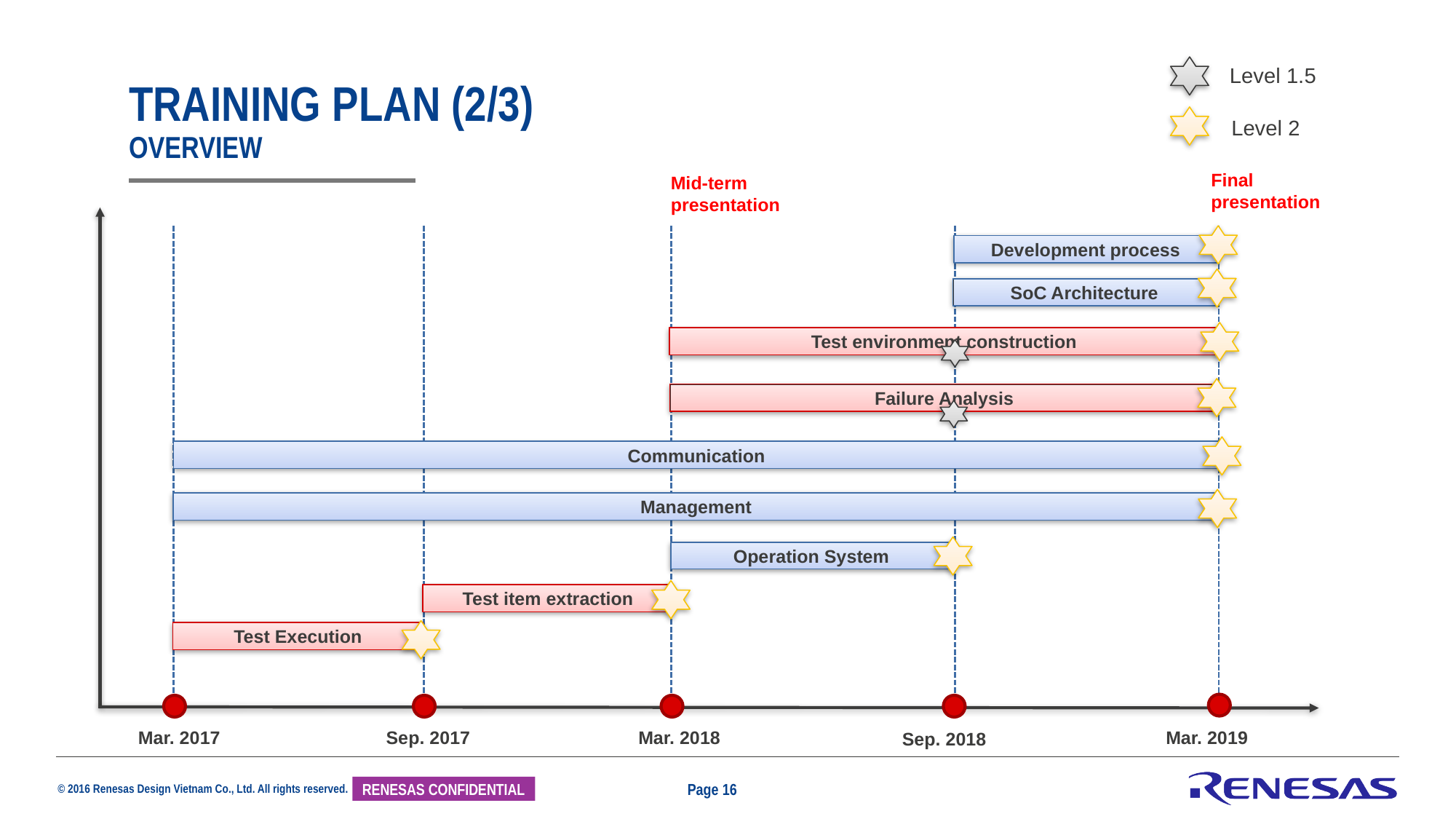

Level 1.5

# training PLAN (2/3) OVERVIEW

Level 2
Final presentation
Mid-term presentation

Development process

SoC Architecture

Test environment construction

Failure Analysis

Communication

Management

Operation System

Test item extraction

Test Execution

Mar. 2017
Sep. 2017
Mar. 2018
Mar. 2019
Sep. 2018
Page 16